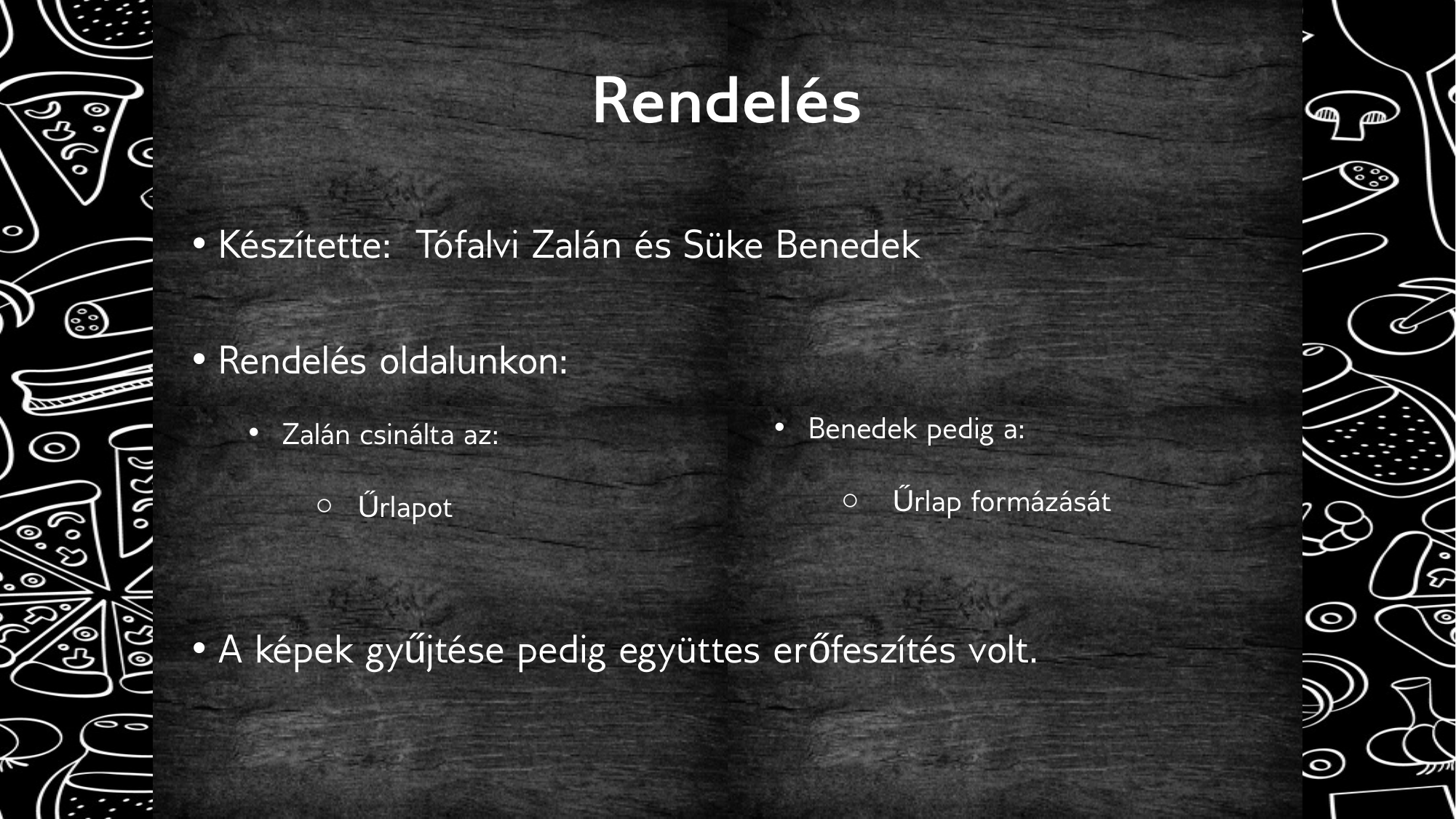

# Rendelés
Készítette:  Tófalvi Zalán és Süke Benedek

Rendelés oldalunkon:

A képek gyűjtése pedig együttes erőfeszítés volt.
Benedek pedig a:

 Űrlap formázását
Zalán csinálta az:

Űrlapot